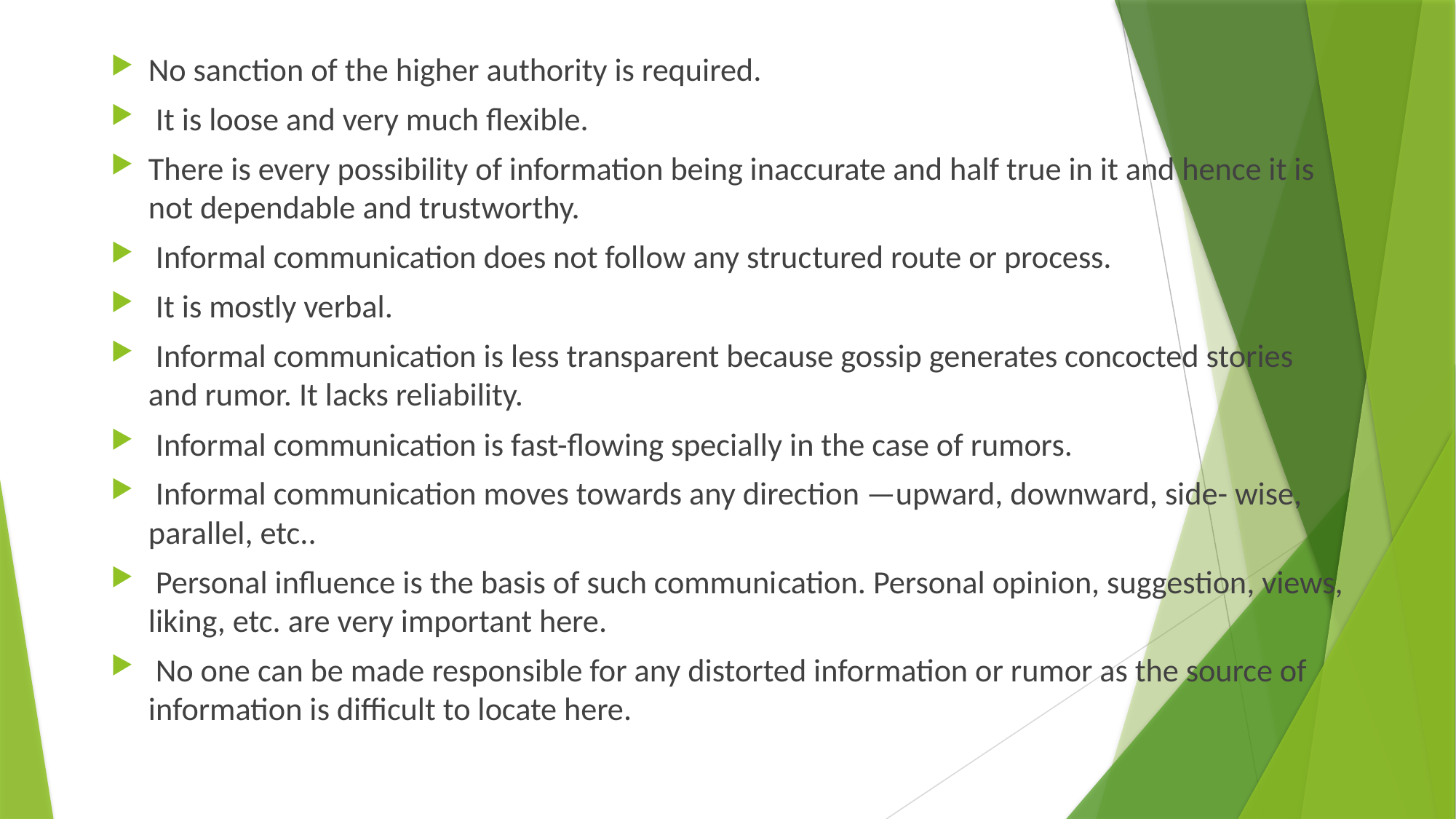

No sanction of the higher authority is required.
 It is loose and very much flexible.
There is every possibility of information being inaccurate and half true in it and hence it is not dependable and trust­worthy.
 Informal communication does not follow any struc­tured route or process.
 It is mostly verbal.
 Informal communication is less transparent because gossip generates concocted stories and rumor. It lacks reliability.
 Informal communication is fast-flowing specially in the case of rumors.
 Informal communication moves towards any direction —upward, downward, side- wise, parallel, etc..
 Personal influence is the basis of such communi­cation. Personal opinion, suggestion, views, liking, etc. are very important here.
 No one can be made respon­sible for any distorted infor­mation or rumor as the source of information is difficult to locate here.

#